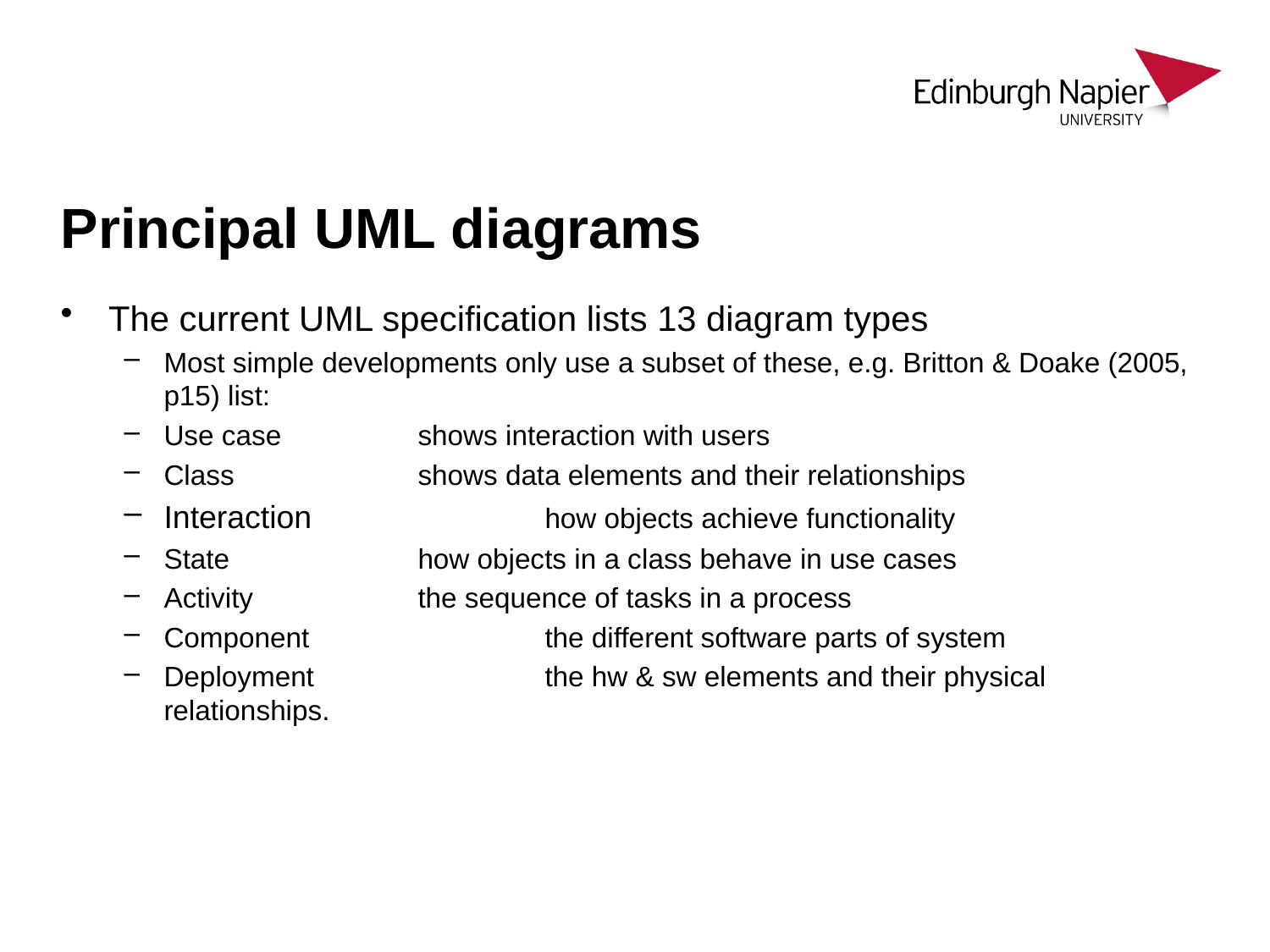

# Principal UML diagrams
The current UML specification lists 13 diagram types
Most simple developments only use a subset of these, e.g. Britton & Doake (2005, p15) list:
Use case		shows interaction with users
Class		shows data elements and their relationships
Interaction		how objects achieve functionality
State 		how objects in a class behave in use cases
Activity		the sequence of tasks in a process
Component		the different software parts of system
Deployment		the hw & sw elements and their physical relationships.